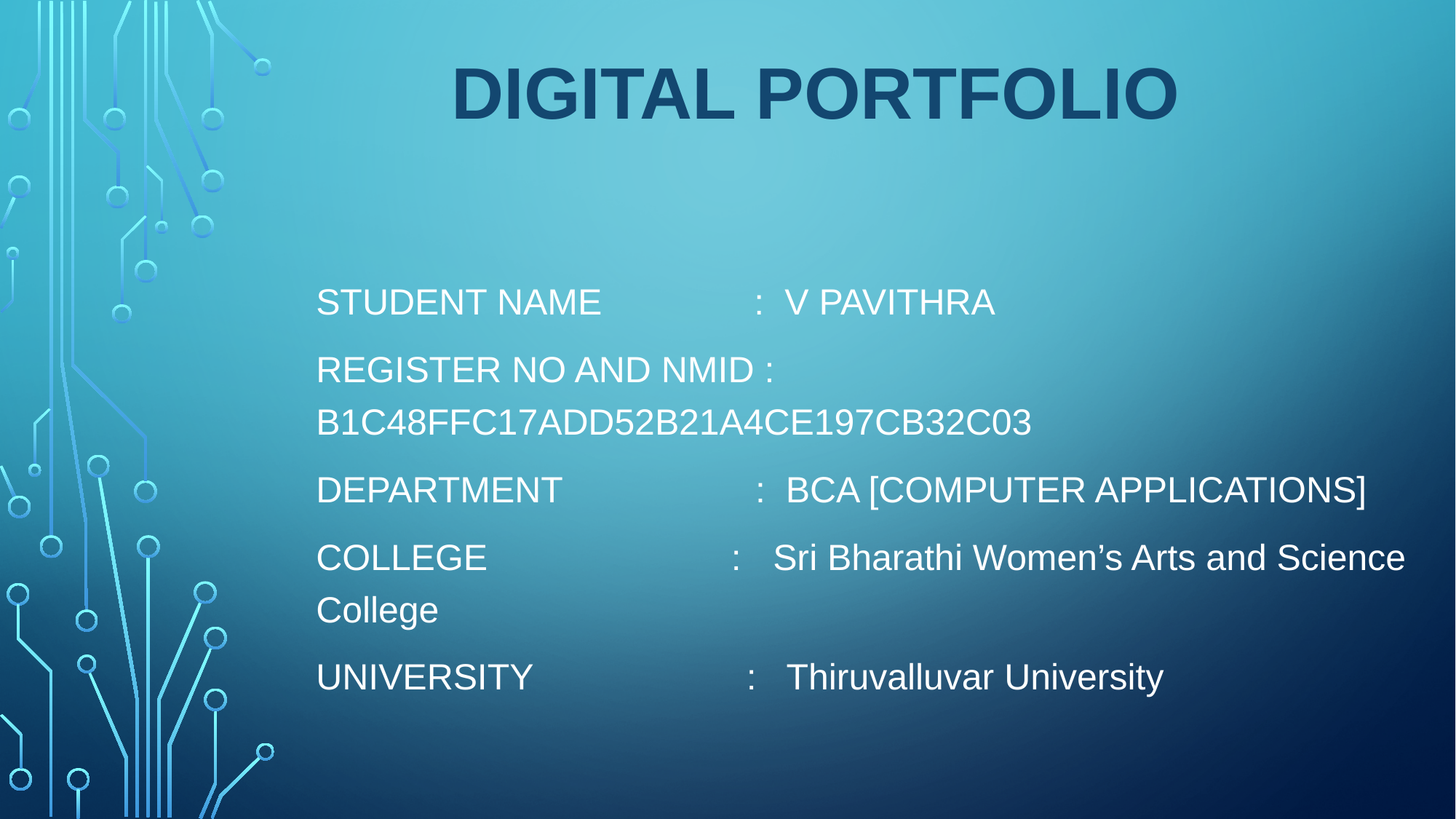

# Digital portfolio
STUDENT NAME               :  V PAVITHRA
REGISTER NO AND NMID :  B1C48FFC17ADD52B21A4CE197CB32C03
DEPARTMENT                   :  BCA [computer applications]
COLLEGE                        :   Sri Bharathi Women’s Arts and Science College
UNIVERSITY                     :   Thiruvalluvar University